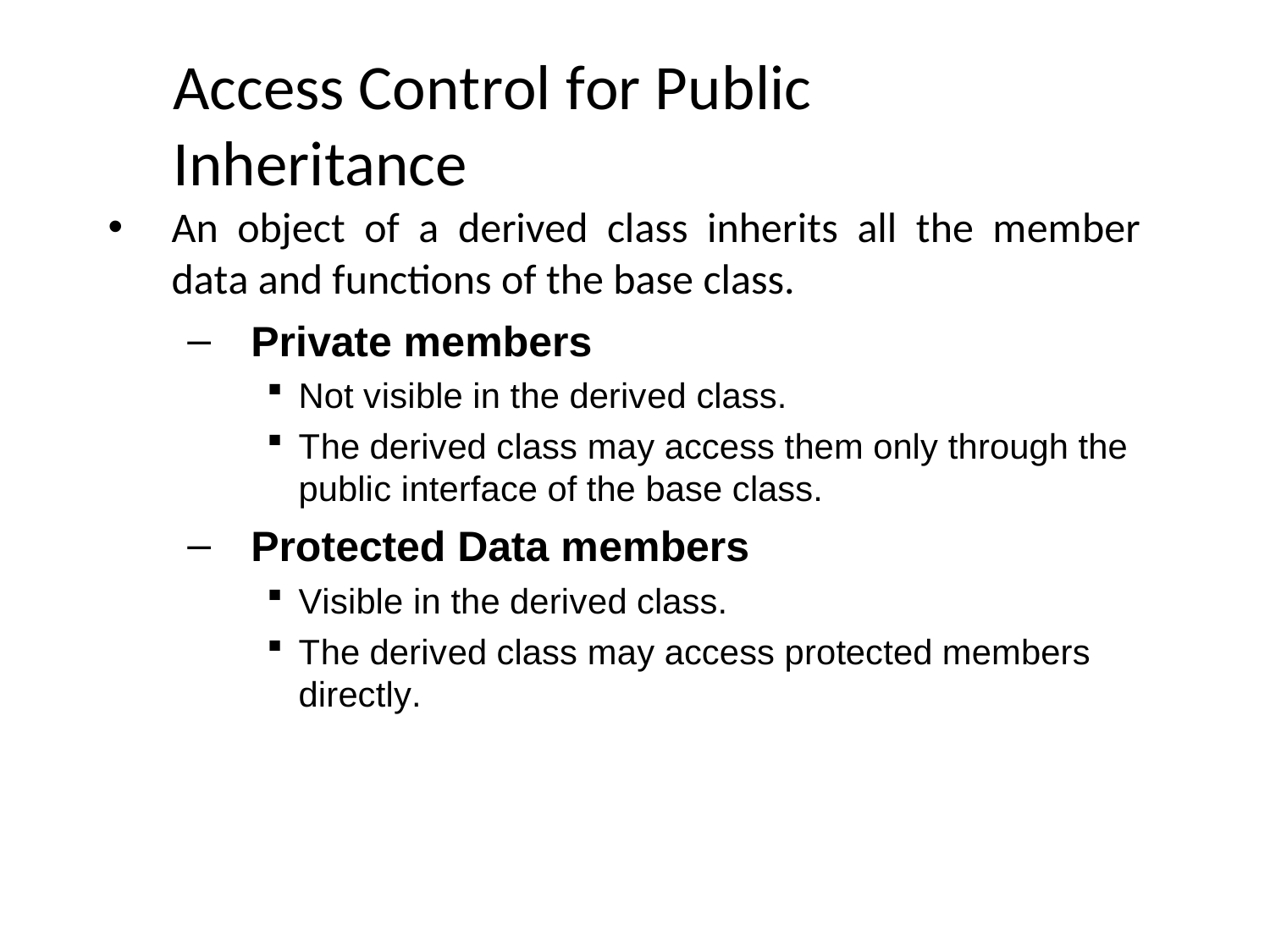

Access Control for Public Inheritance
An  object  of  a  derived  class  inherits  all  the  member  data and functions of the base class.
Private members
Not visible in the derived class.
The derived class may access them only through the
public interface of the base class.
Protected Data members
Visible in the derived class.
The derived class may access protected members
directly.